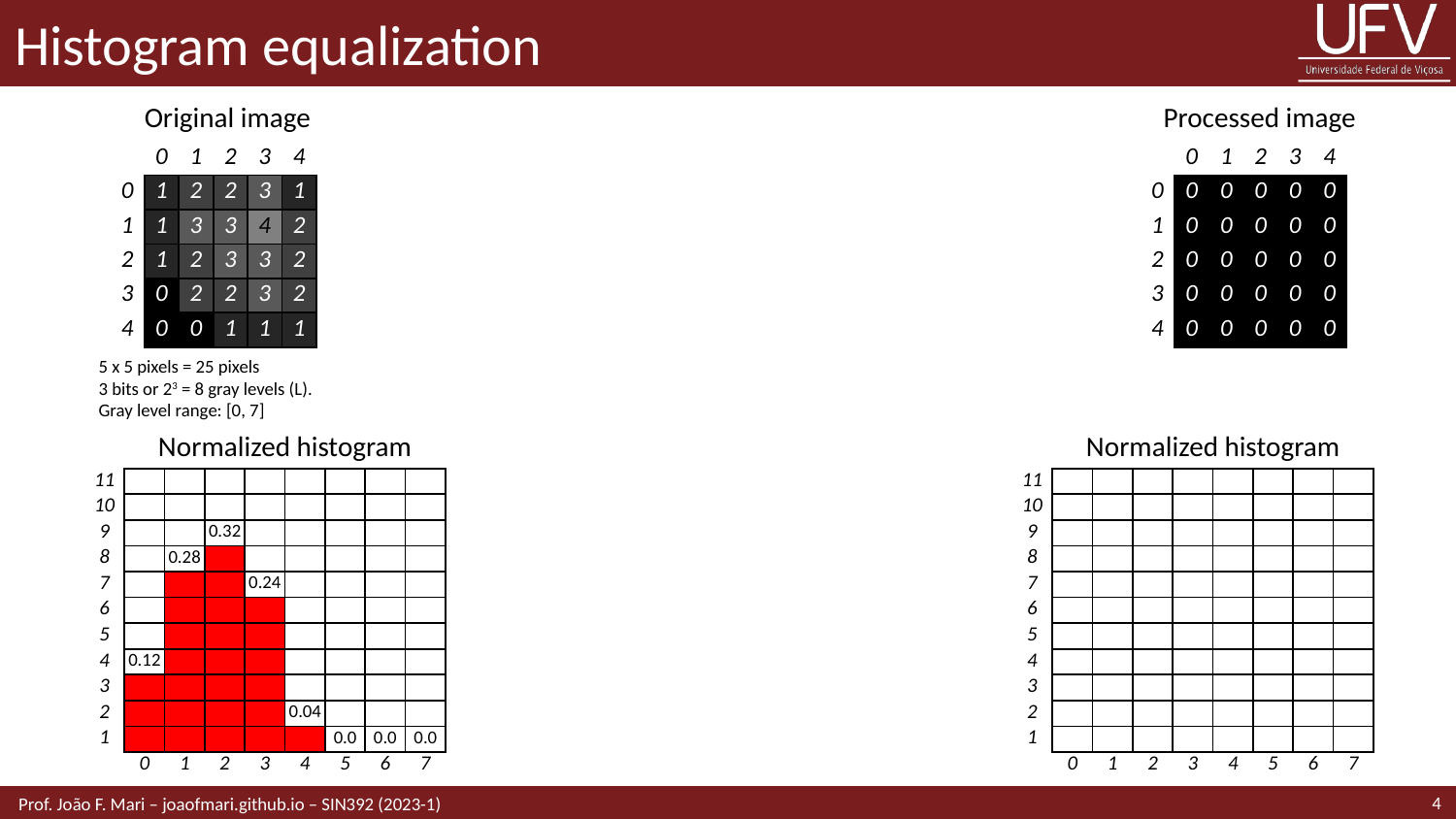

# Histogram equalization

Original image
Processed image
|  | 0 | 1 | 2 | 3 | 4 |
| --- | --- | --- | --- | --- | --- |
| 0 | 1 | 2 | 2 | 3 | 1 |
| 1 | 1 | 3 | 3 | 4 | 2 |
| 2 | 1 | 2 | 3 | 3 | 2 |
| 3 | 0 | 2 | 2 | 3 | 2 |
| 4 | 0 | 0 | 1 | 1 | 1 |
|  | 0 | 1 | 2 | 3 | 4 |
| --- | --- | --- | --- | --- | --- |
| 0 | 0 | 0 | 0 | 0 | 0 |
| 1 | 0 | 0 | 0 | 0 | 0 |
| 2 | 0 | 0 | 0 | 0 | 0 |
| 3 | 0 | 0 | 0 | 0 | 0 |
| 4 | 0 | 0 | 0 | 0 | 0 |
5 x 5 pixels = 25 pixels
3 bits or 23 = 8 gray levels (L).
Gray level range: [0, 7]
Normalized histogram
Normalized histogram
| 11 |  |  |  |  |  |  |  |  |
| --- | --- | --- | --- | --- | --- | --- | --- | --- |
| 10 |  |  |  |  |  |  |  |  |
| 9 |  |  | 0.32 |  |  |  |  |  |
| 8 |  | 0.28 |  |  |  |  |  |  |
| 7 |  |  |  | 0.24 |  |  |  |  |
| 6 |  |  |  |  |  |  |  |  |
| 5 |  |  |  |  |  |  |  |  |
| 4 | 0.12 |  |  |  |  |  |  |  |
| 3 |  |  |  |  |  |  |  |  |
| 2 |  |  |  |  | 0.04 |  |  |  |
| 1 |  |  |  |  |  | 0.0 | 0.0 | 0.0 |
|  | 0 | 1 | 2 | 3 | 4 | 5 | 6 | 7 |
| 11 |  |  |  |  |  |  |  |  |
| --- | --- | --- | --- | --- | --- | --- | --- | --- |
| 10 |  |  |  |  |  |  |  |  |
| 9 |  |  |  |  |  |  |  |  |
| 8 |  |  |  |  |  |  |  |  |
| 7 |  |  |  |  |  |  |  |  |
| 6 |  |  |  |  |  |  |  |  |
| 5 |  |  |  |  |  |  |  |  |
| 4 |  |  |  |  |  |  |  |  |
| 3 |  |  |  |  |  |  |  |  |
| 2 |  |  |  |  |  |  |  |  |
| 1 |  |  |  |  |  |  |  |  |
|  | 0 | 1 | 2 | 3 | 4 | 5 | 6 | 7 |
4
 Prof. João F. Mari – joaofmari.github.io – SIN392 (2023-1)